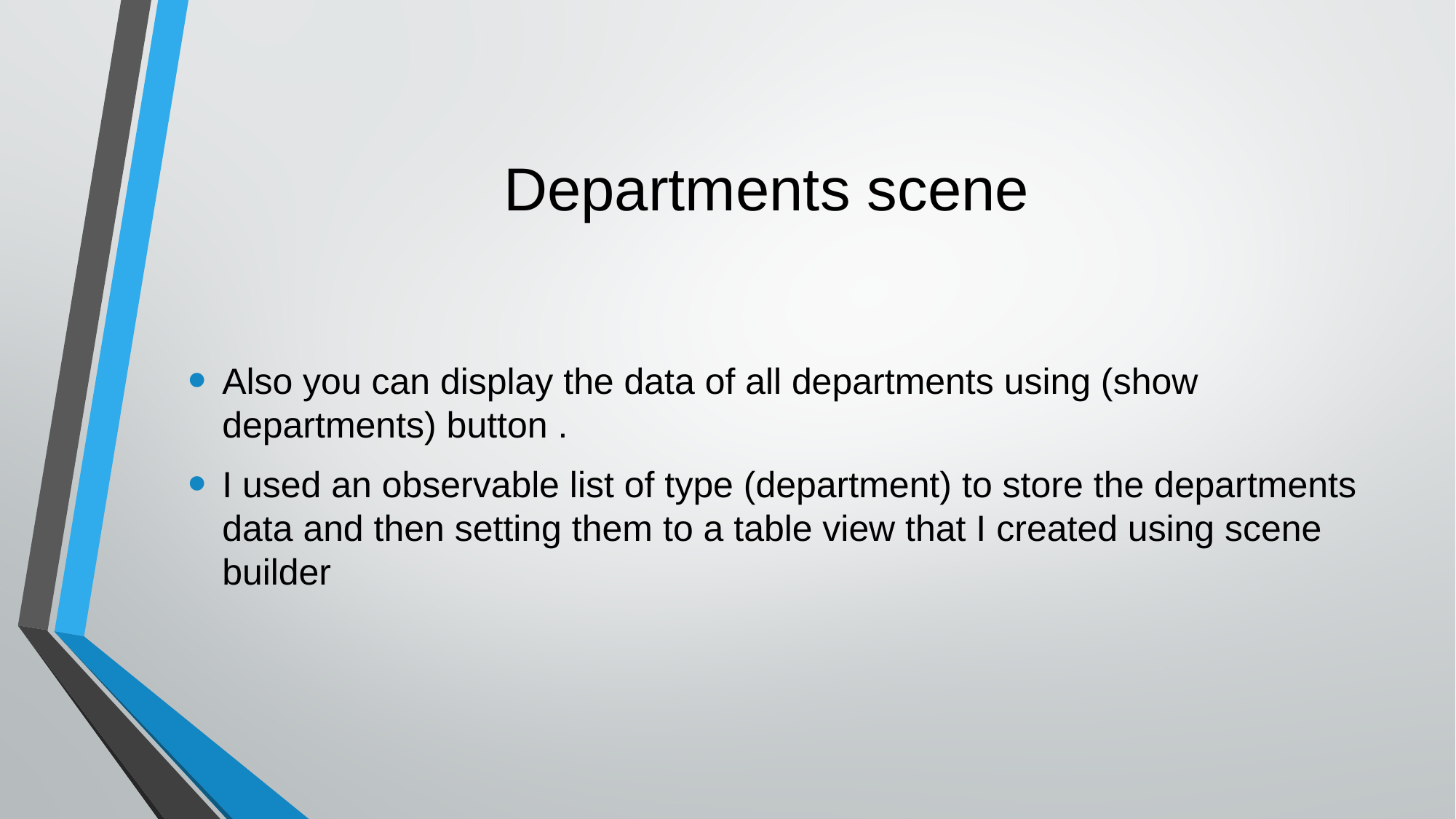

# Departments scene
Also you can display the data of all departments using (show departments) button .
I used an observable list of type (department) to store the departments data and then setting them to a table view that I created using scene builder